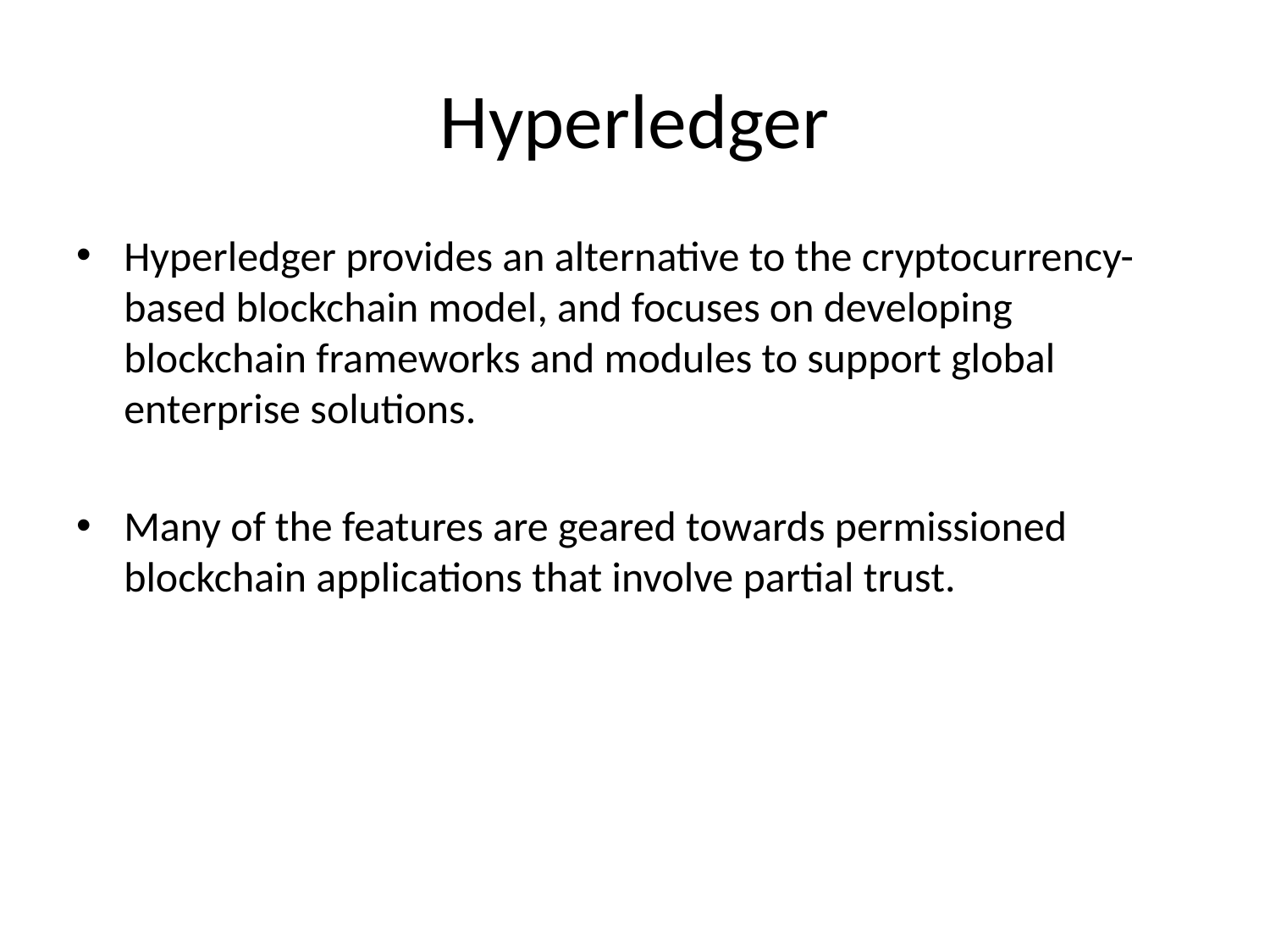

# Hyperledger
Hyperledger provides an alternative to the cryptocurrency-based blockchain model, and focuses on developing blockchain frameworks and modules to support global enterprise solutions.

Many of the features are geared towards permissioned blockchain applications that involve partial trust.